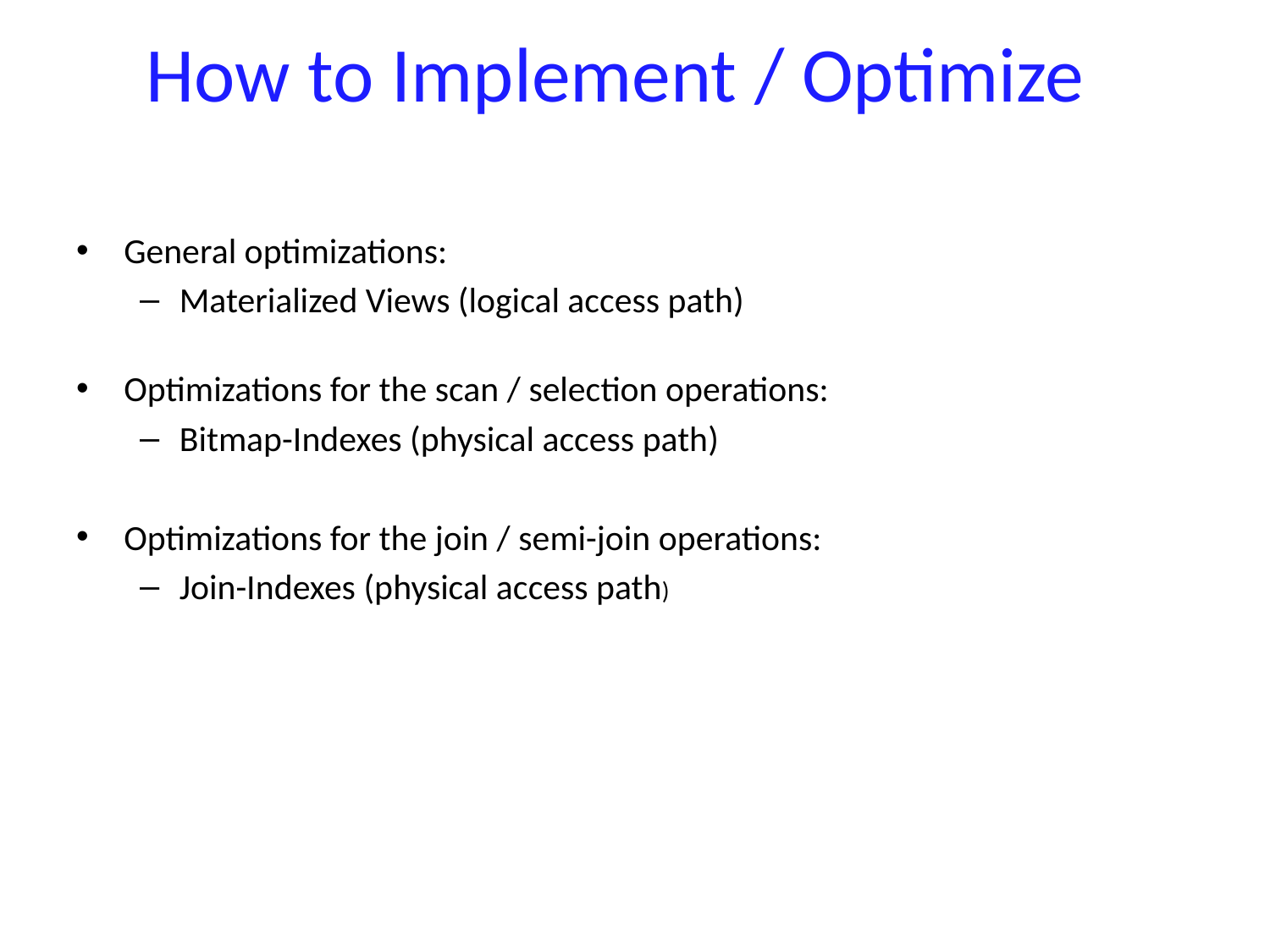

# How to Implement / Optimize
General optimizations:
Materialized Views (logical access path)

Optimizations for the scan / selection operations:
Bitmap-Indexes (physical access path)

Optimizations for the join / semi-join operations:
Join-Indexes (physical access path)